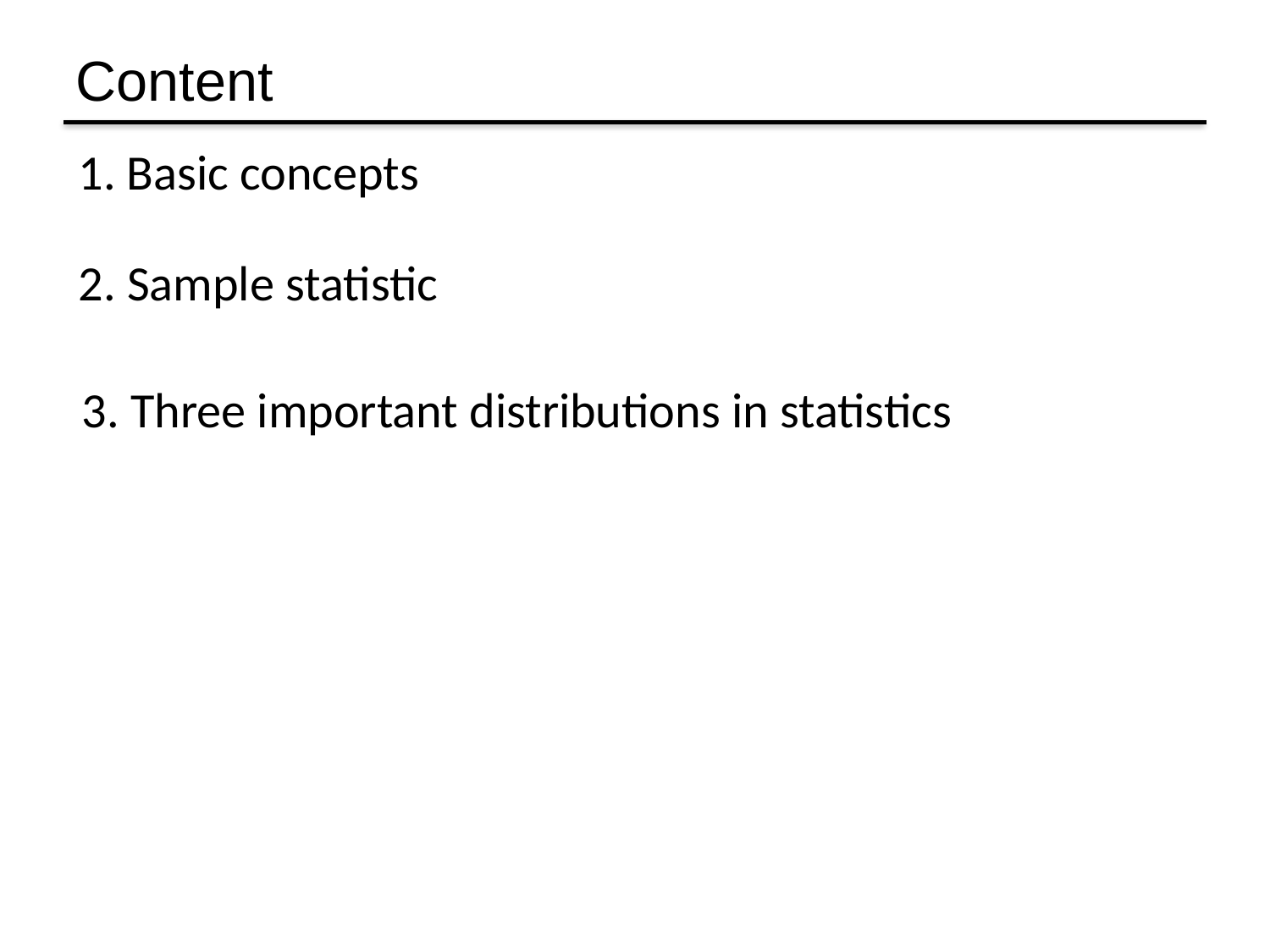

# Content
1. Basic concepts
2. Sample statistic
3. Three important distributions in statistics